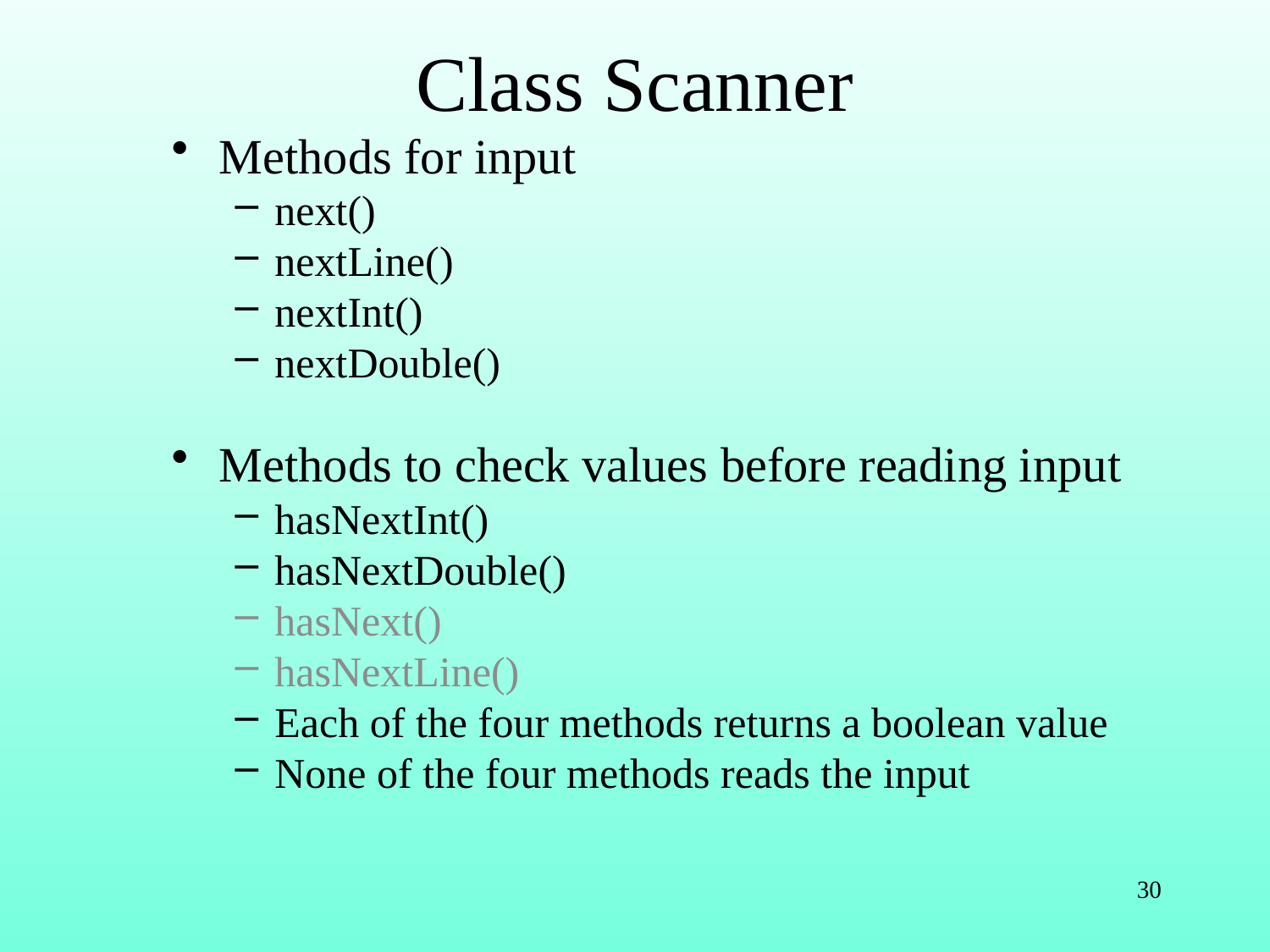

# Class Scanner
Methods for input
next()
nextLine()
nextInt()
nextDouble()

Methods to check values before reading input
hasNextInt()
hasNextDouble()
hasNext()
hasNextLine()
Each of the four methods returns a boolean value
None of the four methods reads the input

30